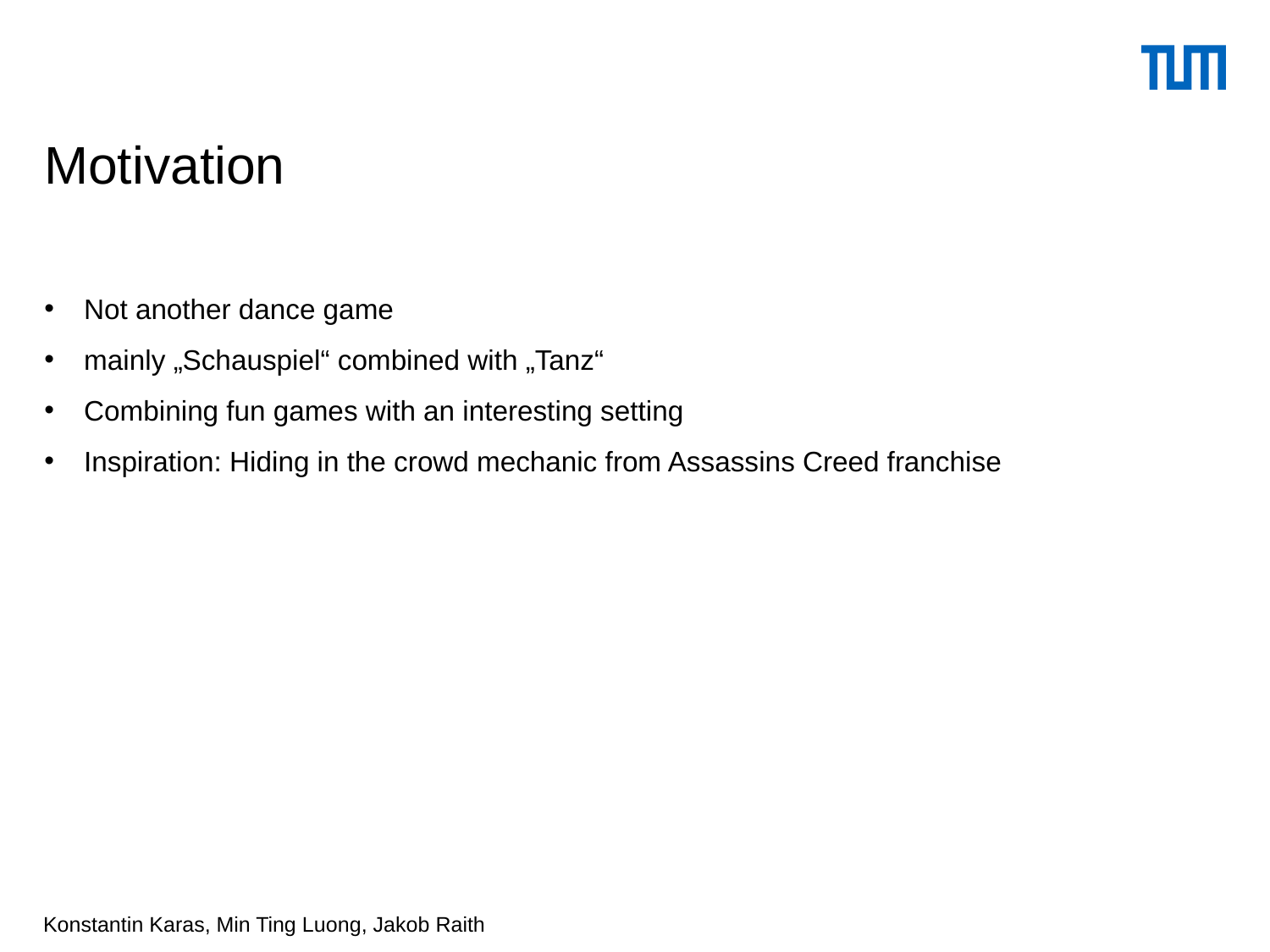

# Motivation
Not another dance game
mainly „Schauspiel“ combined with „Tanz“
Combining fun games with an interesting setting
Inspiration: Hiding in the crowd mechanic from Assassins Creed franchise
Konstantin Karas, Min Ting Luong, Jakob Raith